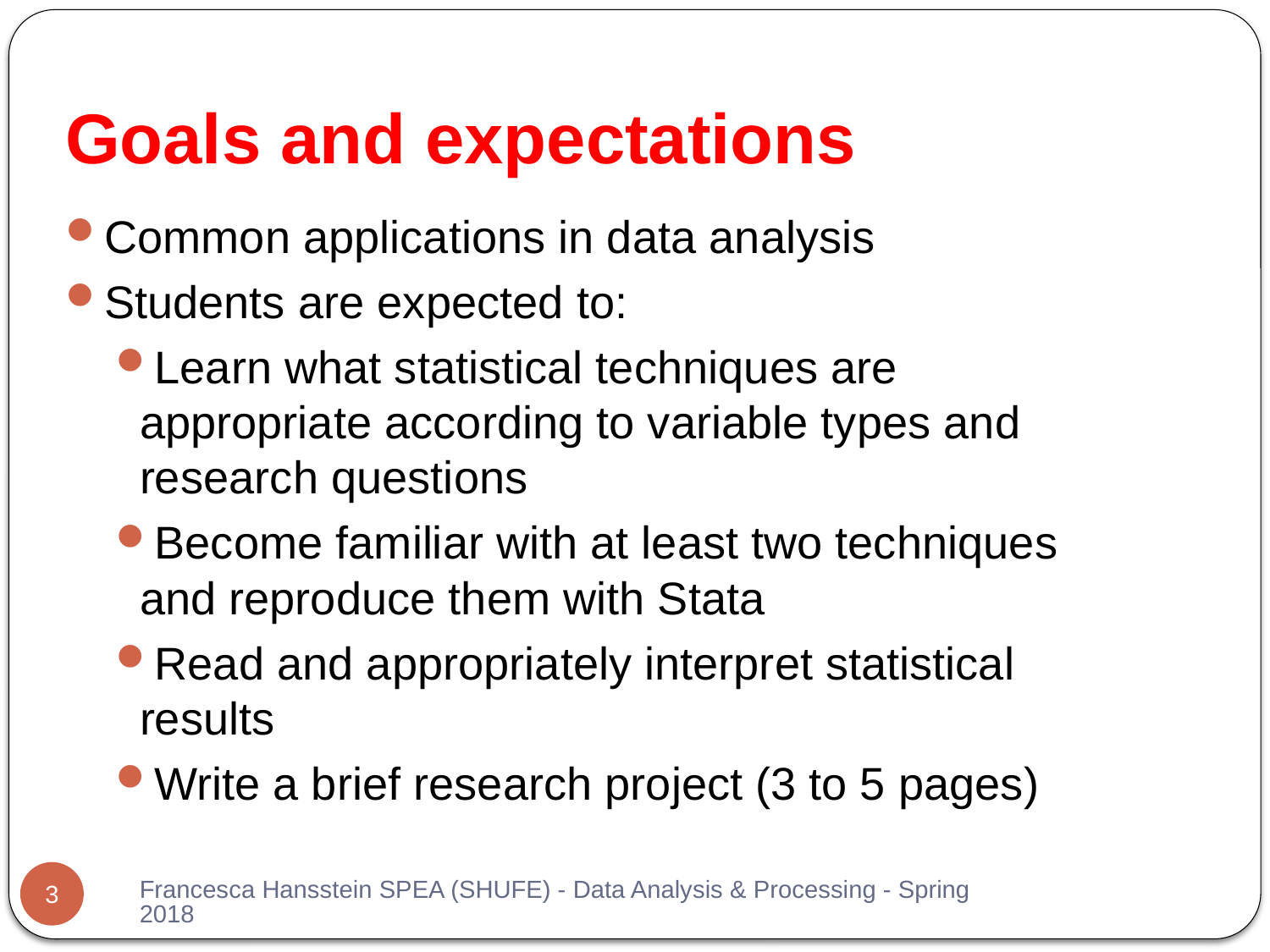

# Goals and expectations
Common applications in data analysis
Students are expected to:
Learn what statistical techniques are appropriate according to variable types and research questions
Become familiar with at least two techniques and reproduce them with Stata
Read and appropriately interpret statistical results
Write a brief research project (3 to 5 pages)

Francesca Hansstein SPEA (SHUFE) - Data Analysis & Processing - Spring 2018
3